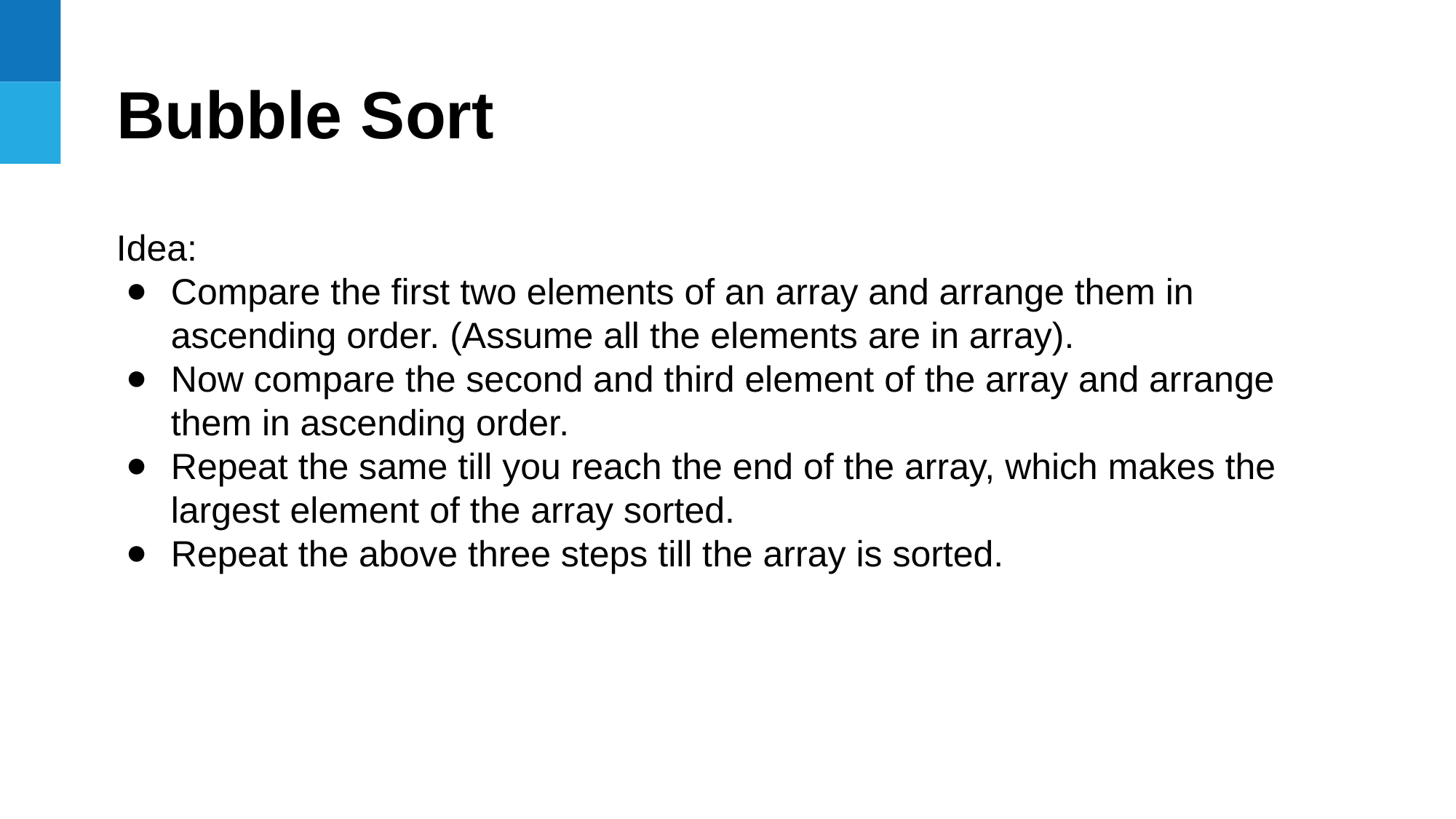

Bubble Sort
Idea:
Compare the first two elements of an array and arrange them in ascending order. (Assume all the elements are in array).
Now compare the second and third element of the array and arrange them in ascending order.
Repeat the same till you reach the end of the array, which makes the largest element of the array sorted.
Repeat the above three steps till the array is sorted.